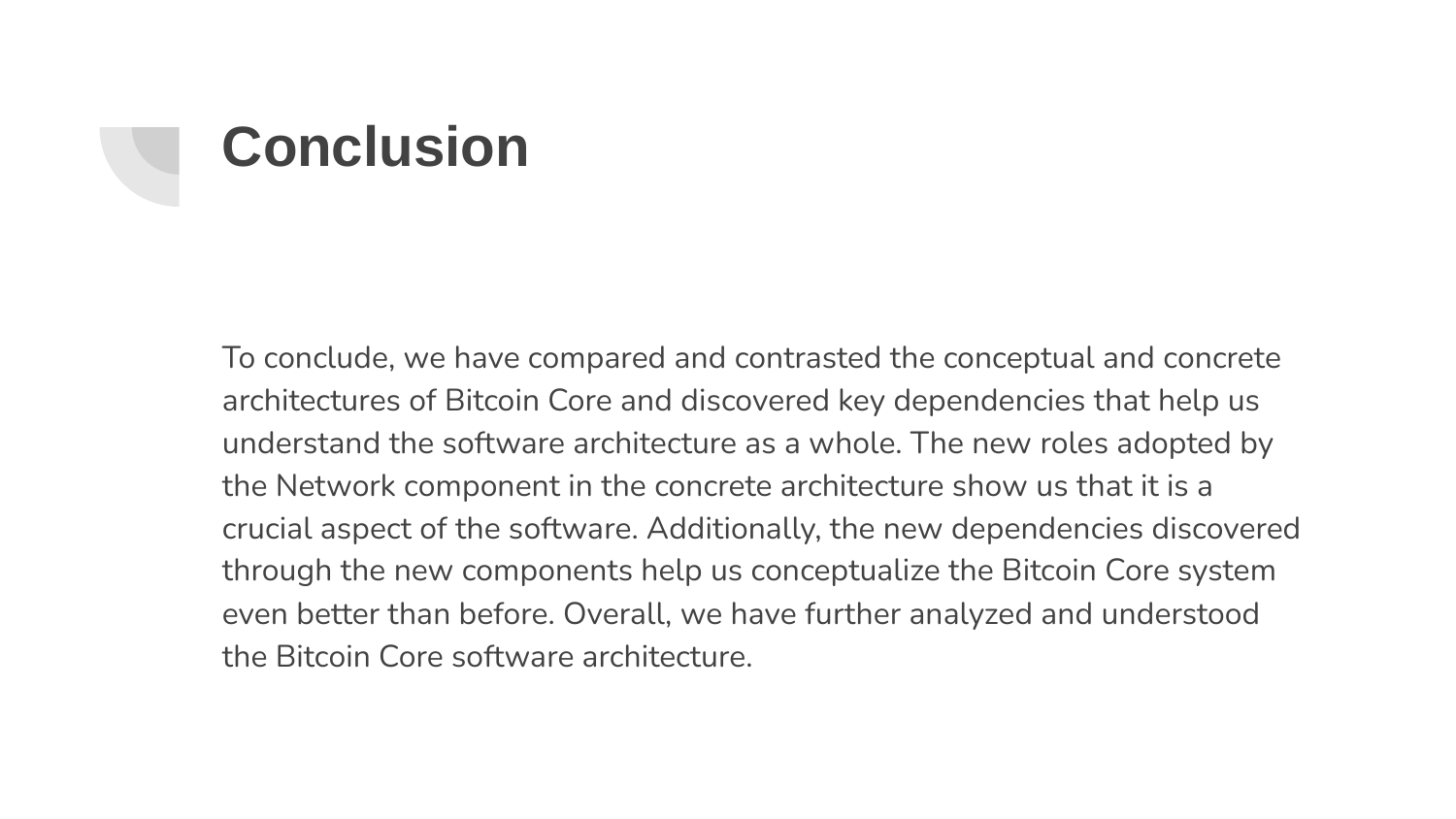

# Conclusion
To conclude, we have compared and contrasted the conceptual and concrete architectures of Bitcoin Core and discovered key dependencies that help us understand the software architecture as a whole. The new roles adopted by the Network component in the concrete architecture show us that it is a crucial aspect of the software. Additionally, the new dependencies discovered through the new components help us conceptualize the Bitcoin Core system even better than before. Overall, we have further analyzed and understood the Bitcoin Core software architecture.